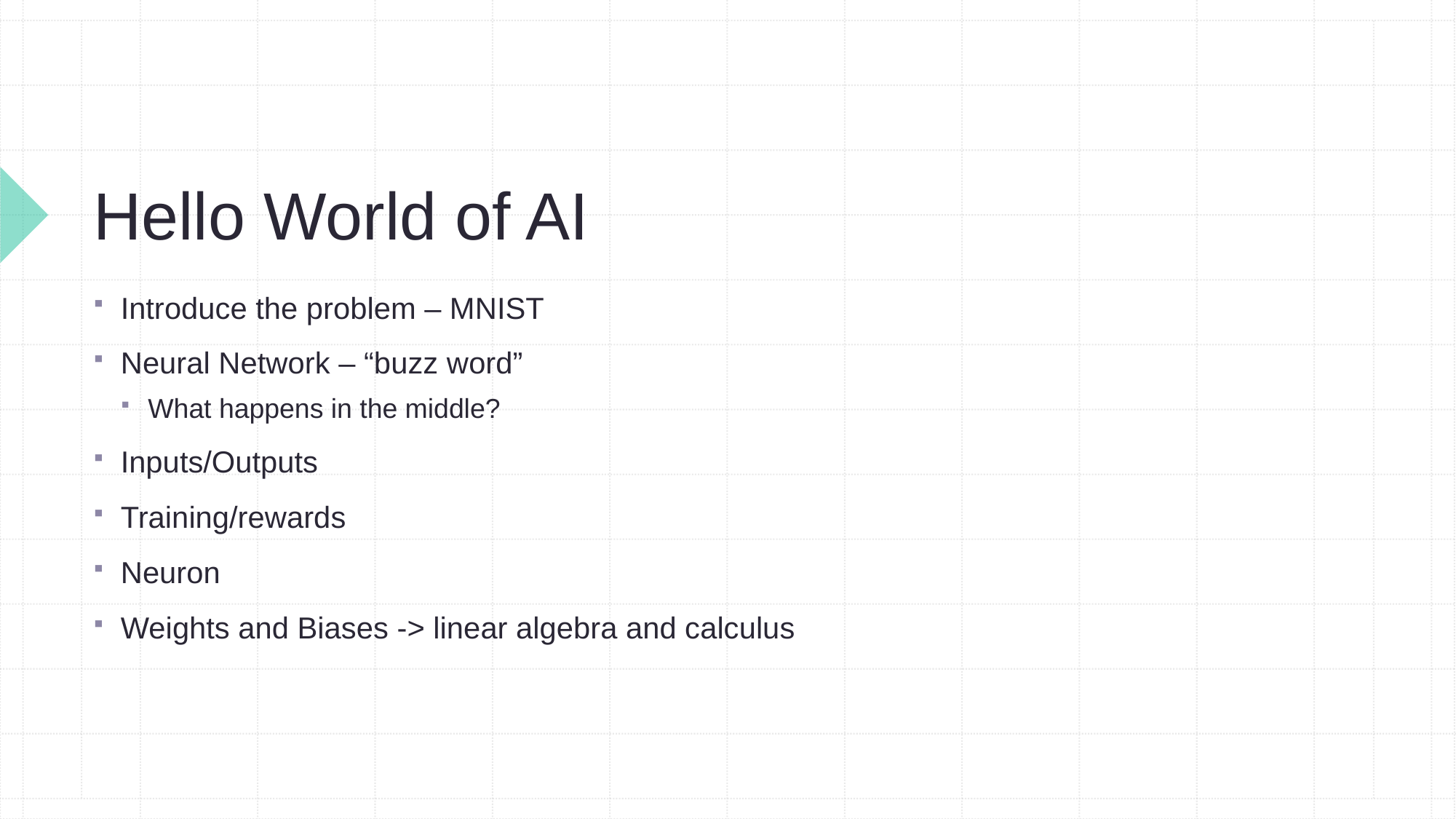

# Hello World of AI
Introduce the problem – MNIST
Neural Network – “buzz word”
What happens in the middle?
Inputs/Outputs
Training/rewards
Neuron
Weights and Biases -> linear algebra and calculus